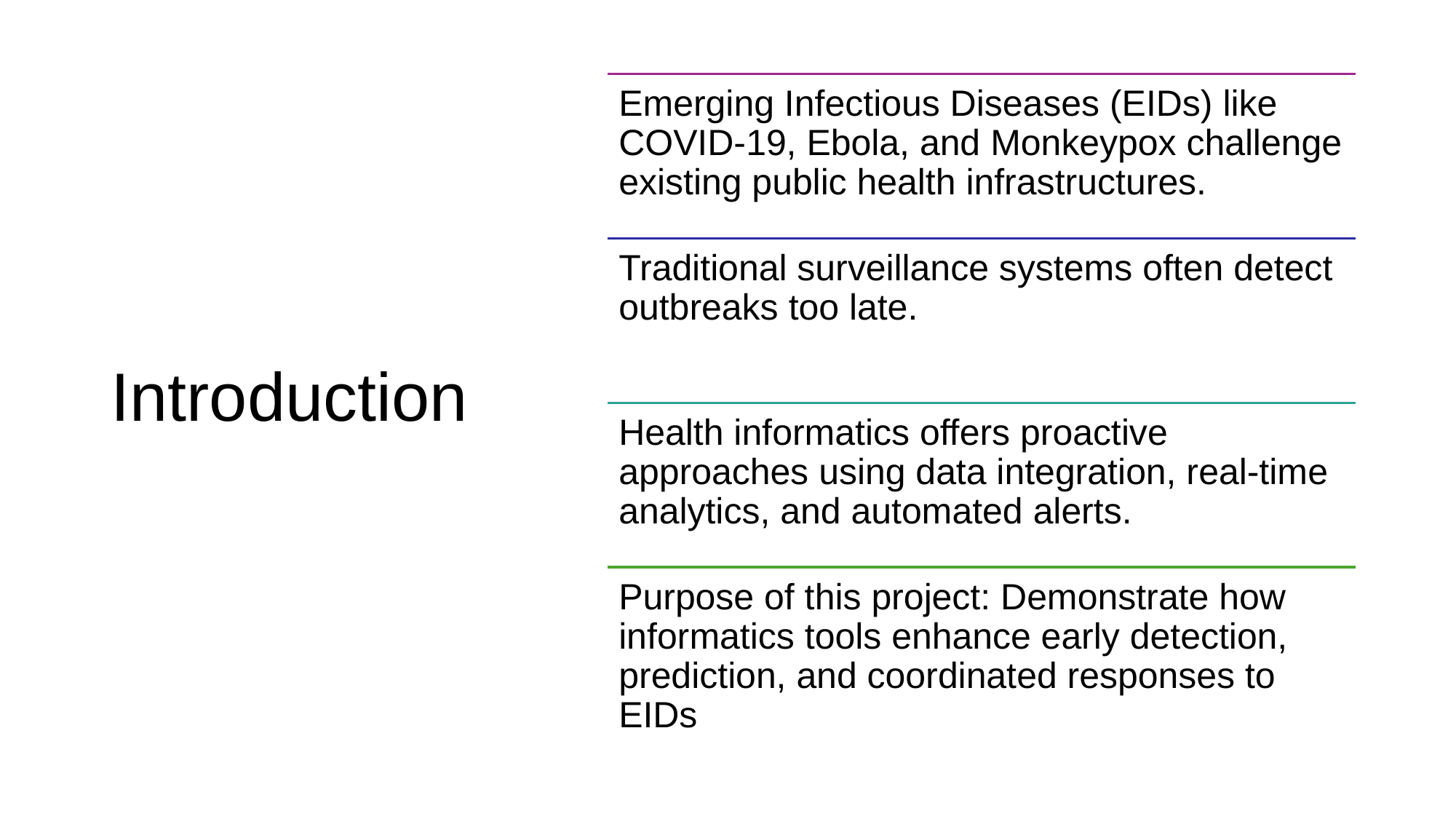

# Introduction

Emerging Infectious Diseases (EIDs) like COVID-19, Ebola, and Monkeypox challenge existing public health infrastructures.

Traditional surveillance systems often detect outbreaks too late.

Health informatics offers proactive approaches using data integration, real-time analytics, and automated alerts.

Purpose of this project: Demonstrate how informatics tools enhance early detection, prediction, and coordinated responses to EIDs